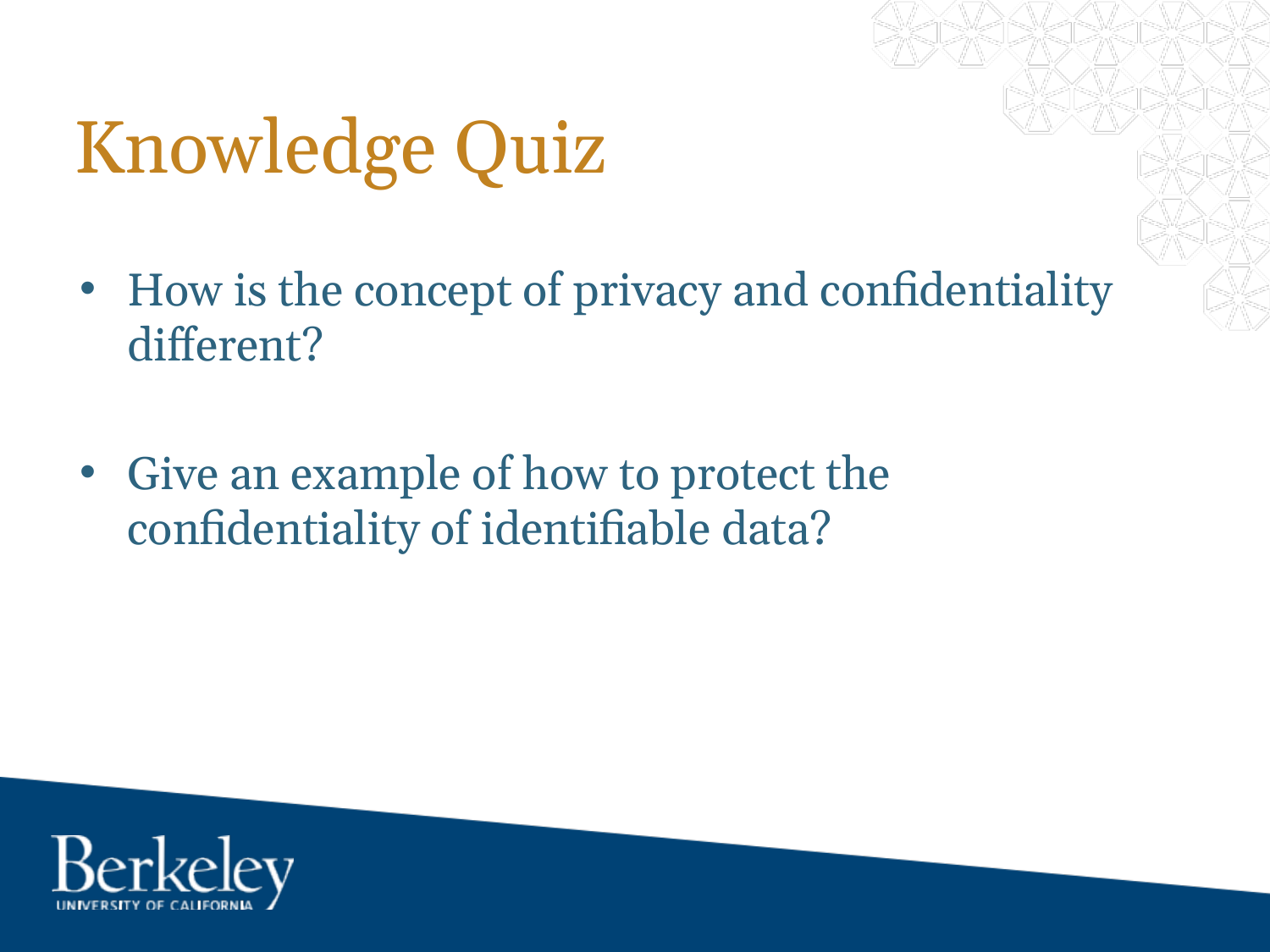

# Knowledge Quiz
How is the concept of privacy and confidentiality different?

Give an example of how to protect the confidentiality of identifiable data?